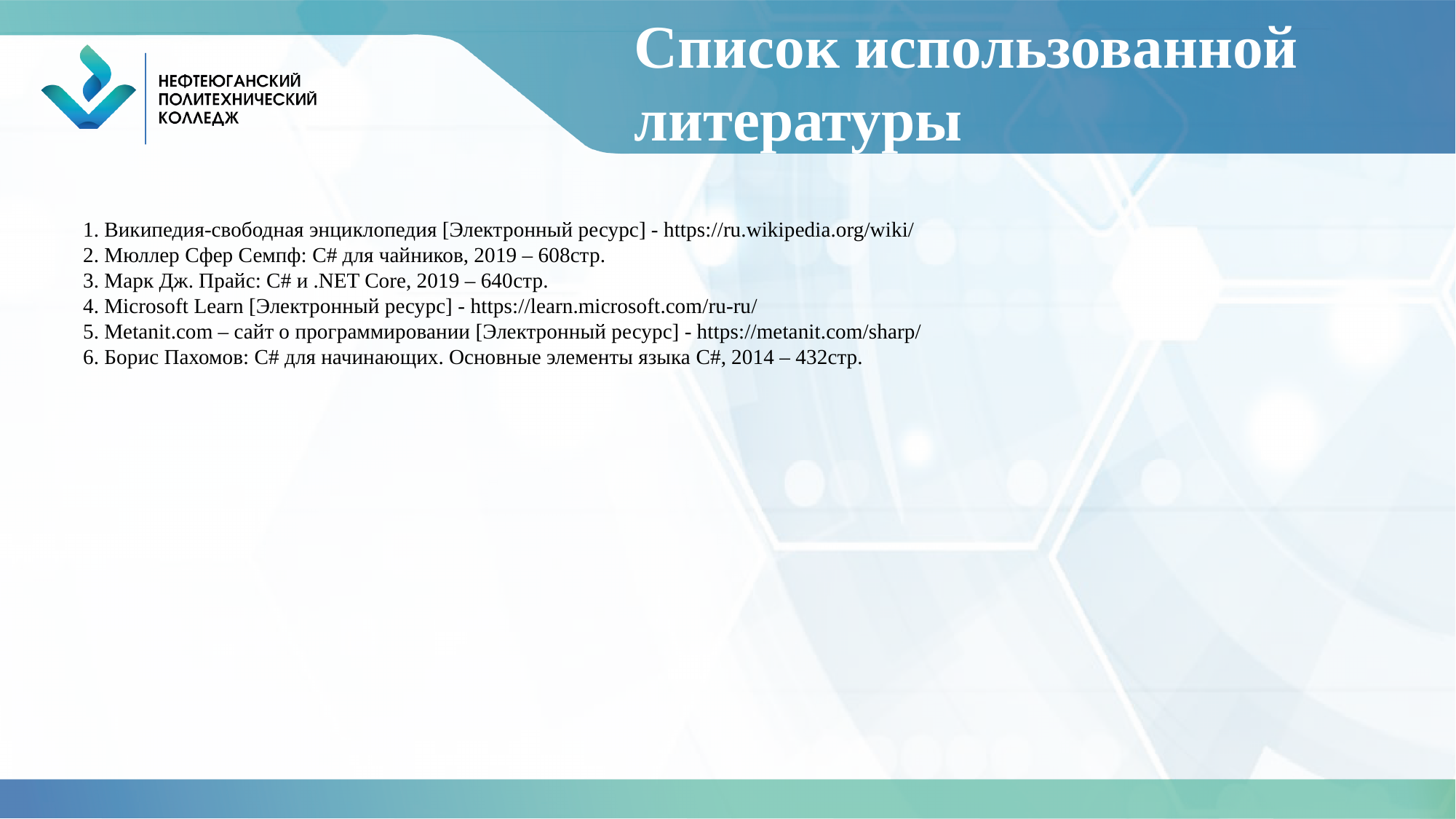

# Список использованной литературы
1. Википедия-свободная энциклопедия [Электронный ресурс] - https://ru.wikipedia.org/wiki/
2. Мюллер Сфер Семпф: C# для чайников, 2019 – 608стр.
3. Марк Дж. Прайс: C# и .NET Core, 2019 – 640стр.
4. Microsoft Learn [Электронный ресурс] - https://learn.microsoft.com/ru-ru/
5. Metanit.com – сайт о программировании [Электронный ресурс] - https://metanit.com/sharp/
6. Борис Пахомов: C# для начинающих. Основные элементы языка C#, 2014 – 432стр.